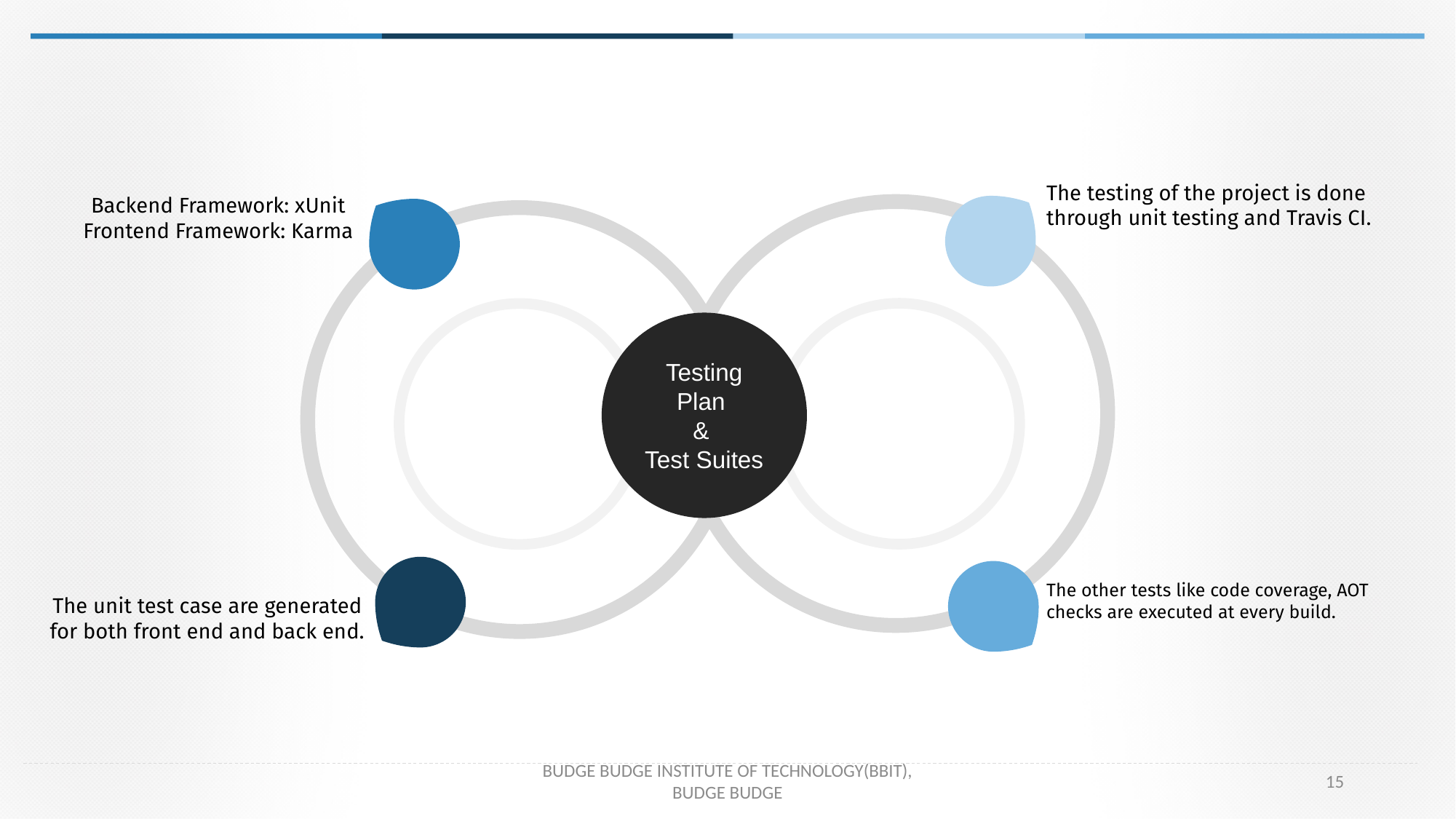

The testing of the project is done through unit testing and Travis CI.

Backend Framework: xUnit
Frontend Framework: Karma

Testing Plan
&
Test Suites

The unit test case are generated for both front end and back end.

The other tests like code coverage, AOT checks are executed at every build.
BUDGE BUDGE INSTITUTE OF TECHNOLOGY(BBIT),
BUDGE BUDGE
15